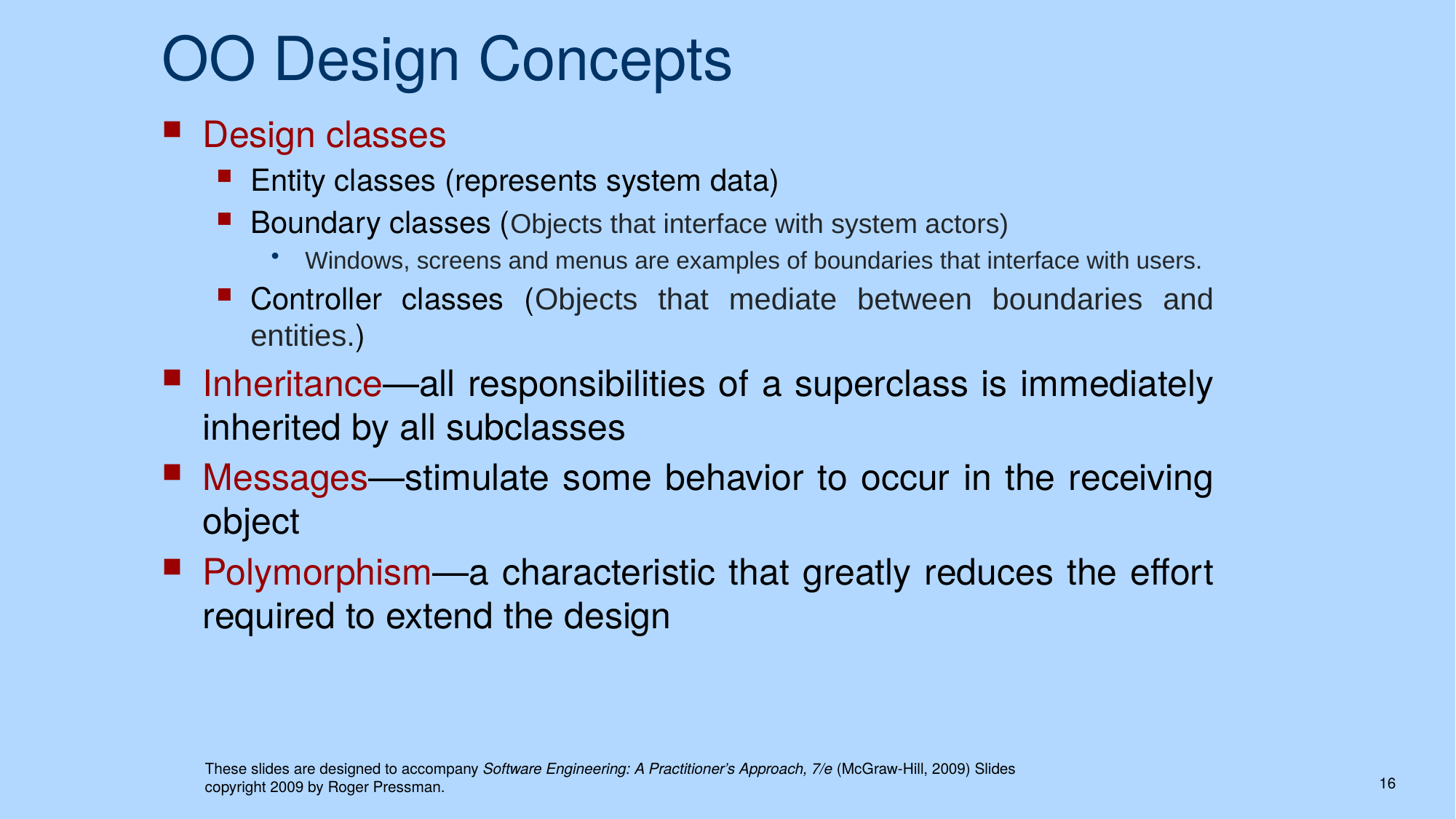

# OO Design Concepts
Design classes
Entity classes (represents system data)
Boundary classes (Objects that interface with system actors)
 Windows, screens and menus are examples of boundaries that interface with users.
Controller classes (Objects that mediate between boundaries and entities.)
Inheritance—all responsibilities of a superclass is immediately inherited by all subclasses
Messages—stimulate some behavior to occur in the receiving object
Polymorphism—a characteristic that greatly reduces the effort required to extend the design
These slides are designed to accompany Software Engineering: A Practitioner’s Approach, 7/e (McGraw-Hill, 2009) Slides copyright 2009 by Roger Pressman.
16